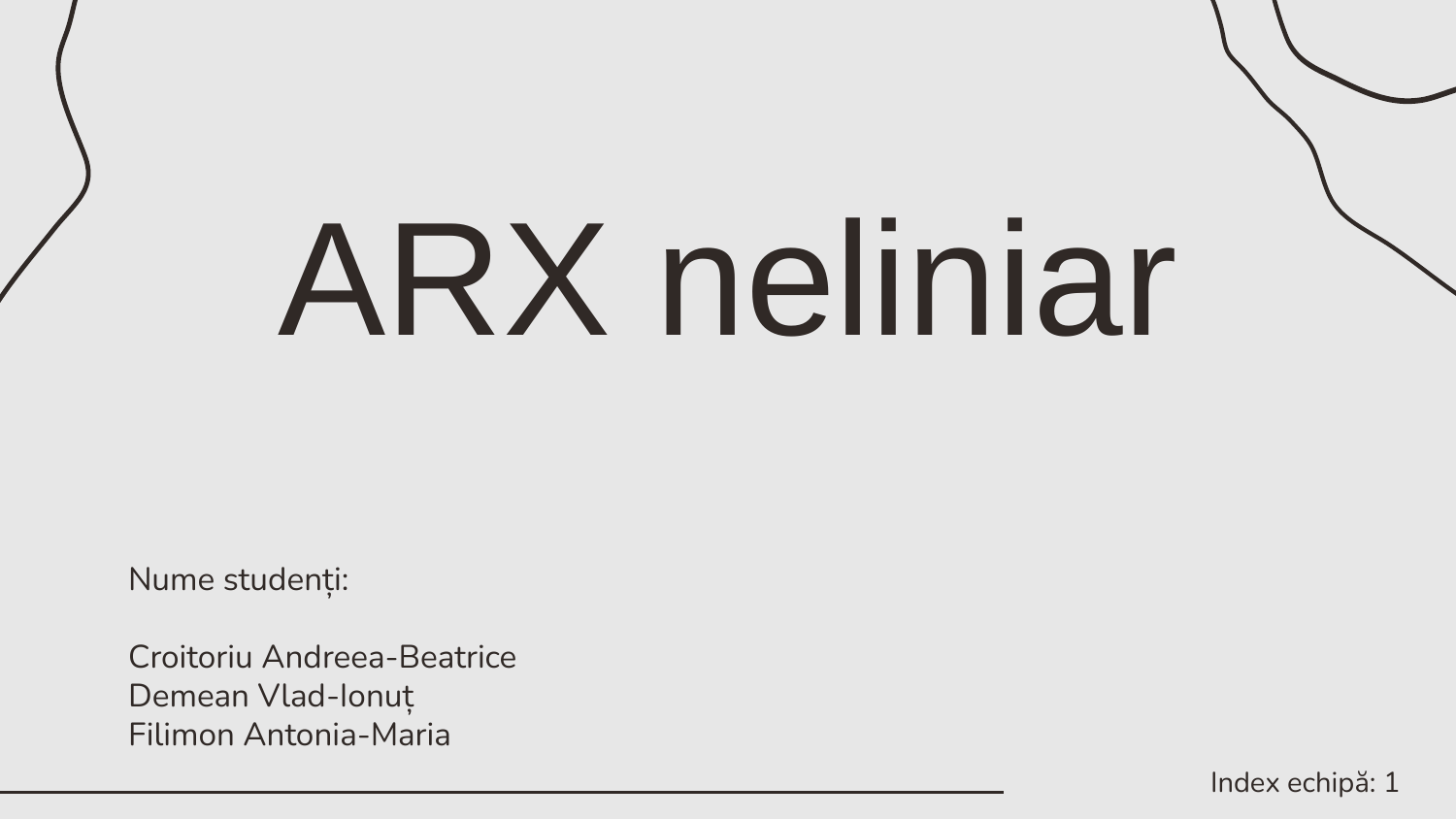

# ARX neliniar
Nume studenți:

Croitoriu Andreea-Beatrice
Demean Vlad-Ionuț
Filimon Antonia-Maria
Index echipă: 1